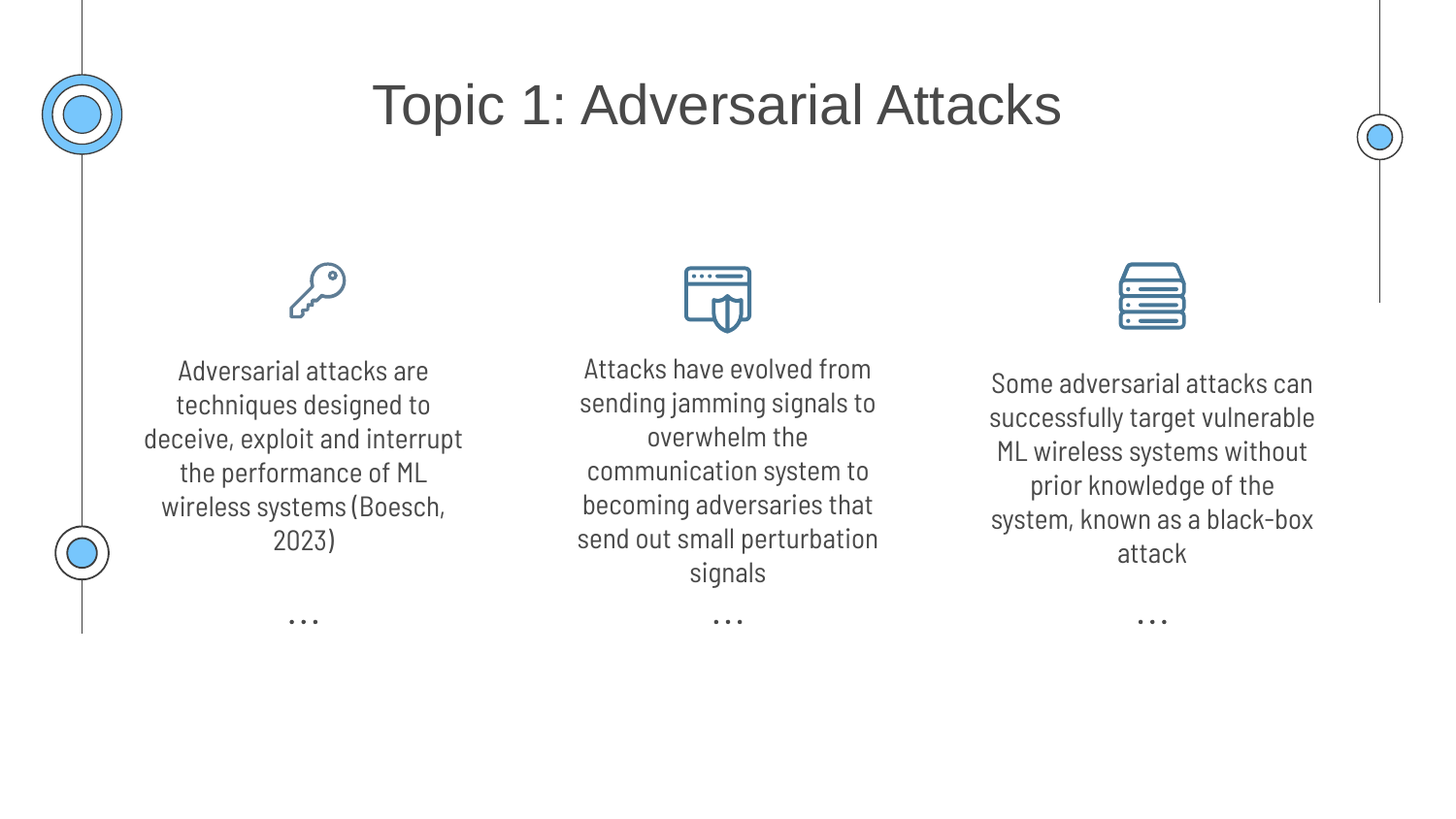

# Topic 1: Adversarial Attacks

Attacks have evolved from sending jamming signals to overwhelm the communication system to becoming adversaries that send out small perturbation signals
Adversarial attacks are techniques designed to deceive, exploit and interrupt the performance of ML wireless systems (Boesch, 2023)

Some adversarial attacks can successfully target vulnerable ML wireless systems without prior knowledge of the system, known as a black-box attack